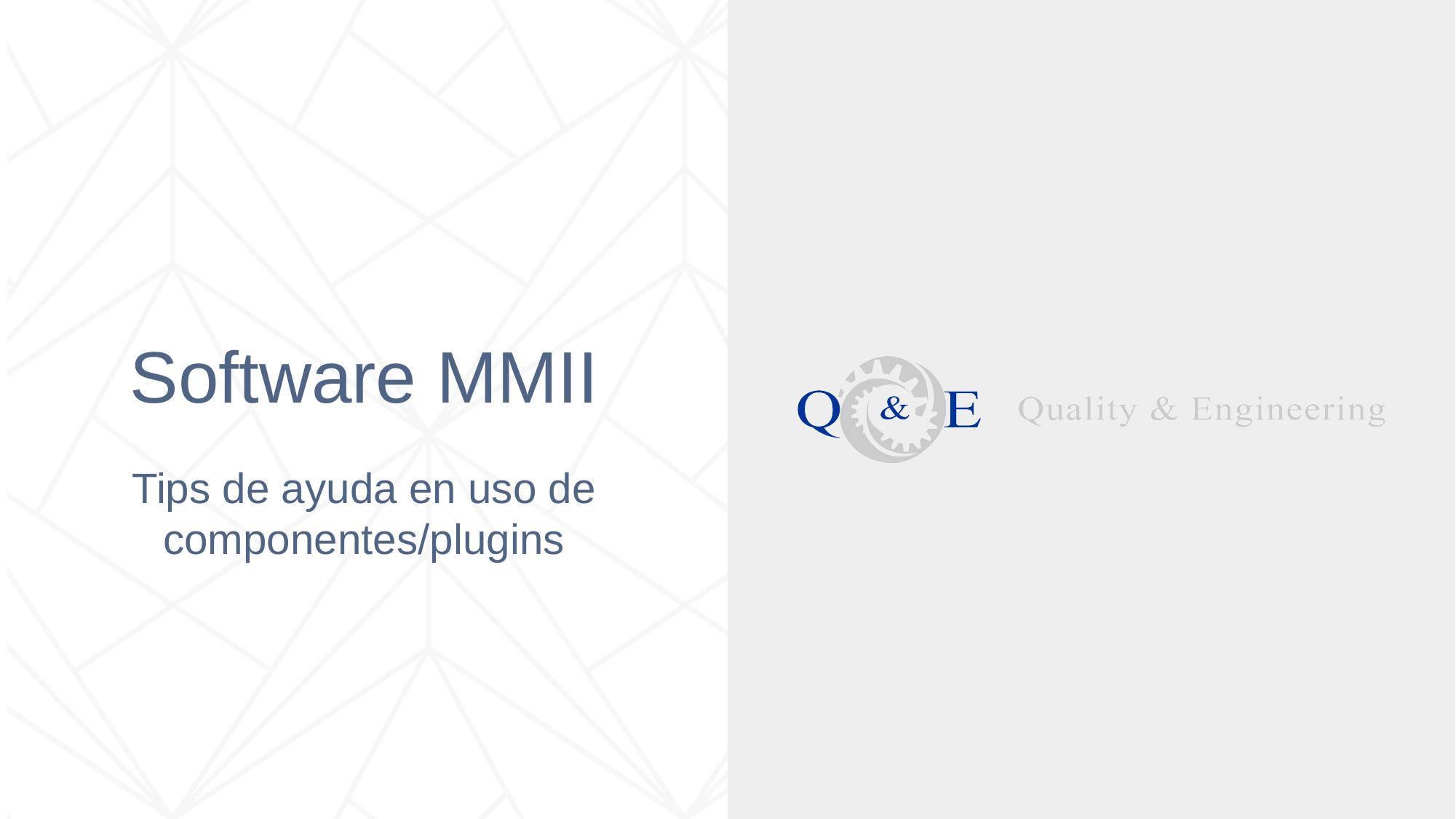

# Software MMII
Tips de ayuda en uso de componentes/plugins